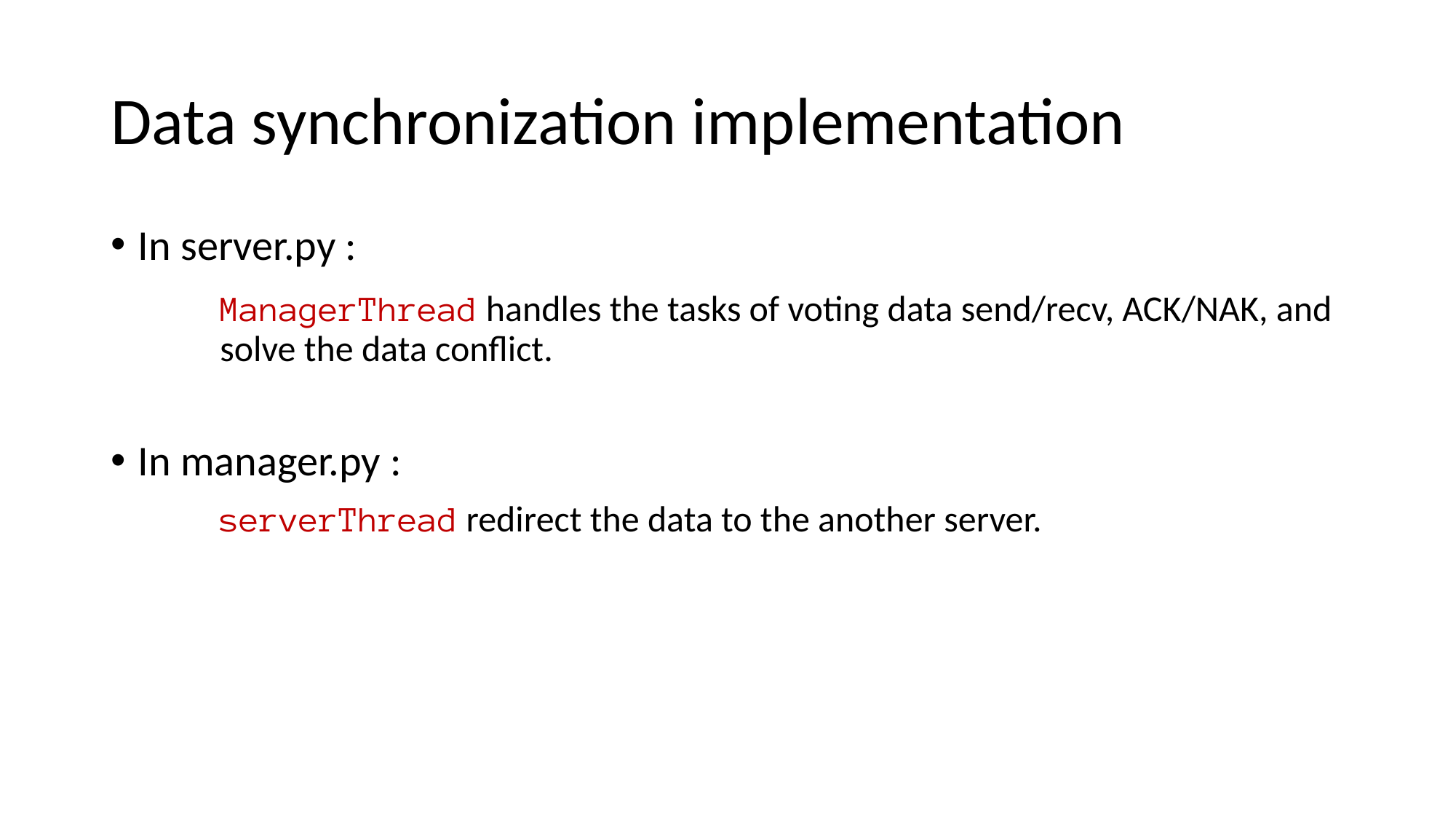

# Data synchronization implementation
In server.py :
	ManagerThread handles the tasks of voting data send/recv, ACK/NAK, and 	solve the data conflict.

In manager.py :
	serverThread redirect the data to the another server.